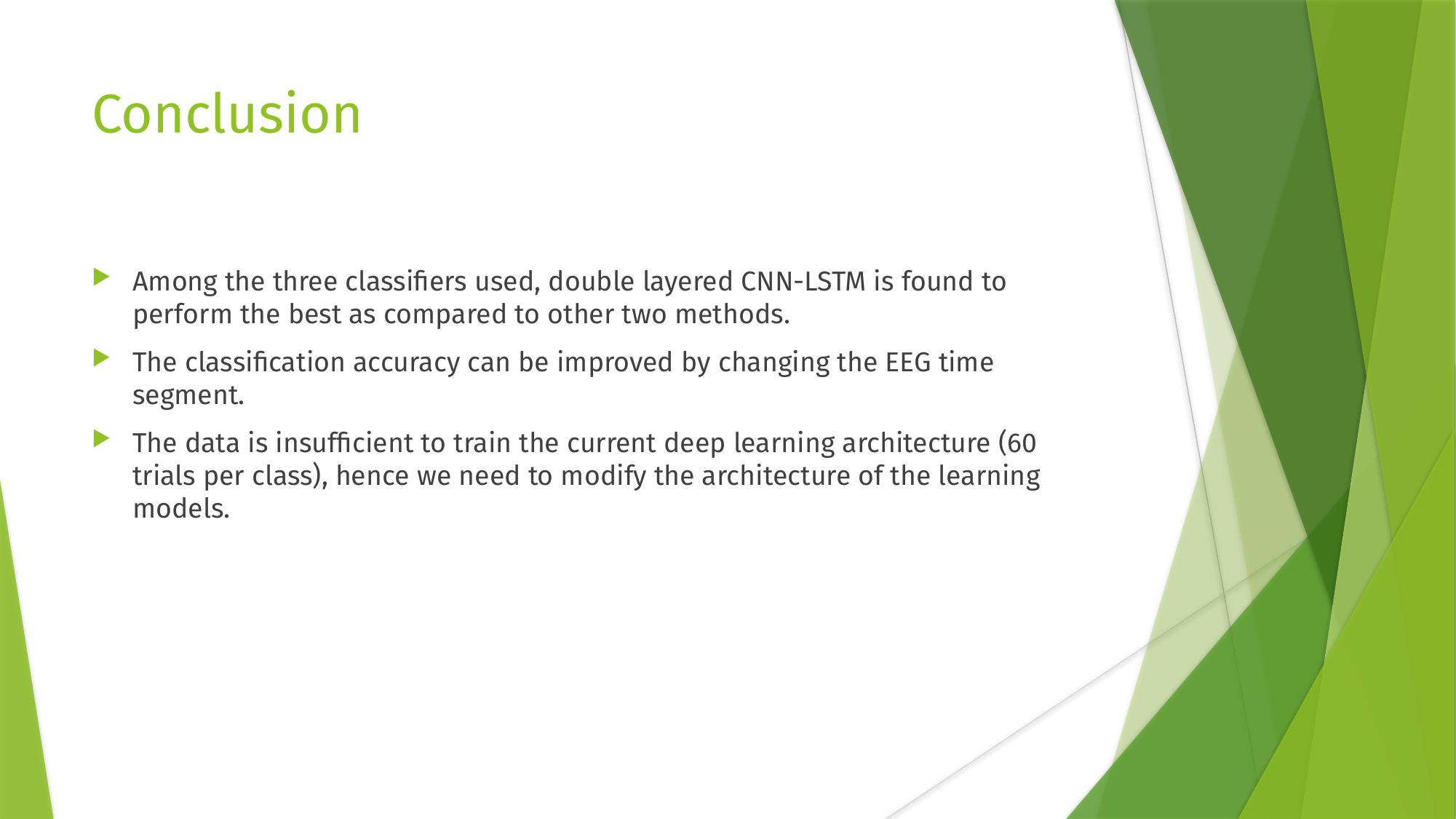

# Conclusion
Among the three classifiers used, double layered CNN-LSTM is found to perform the best as compared to other two methods.
The classification accuracy can be improved by changing the EEG time segment.
The data is insufficient to train the current deep learning architecture (60 trials per class), hence we need to modify the architecture of the learning models.